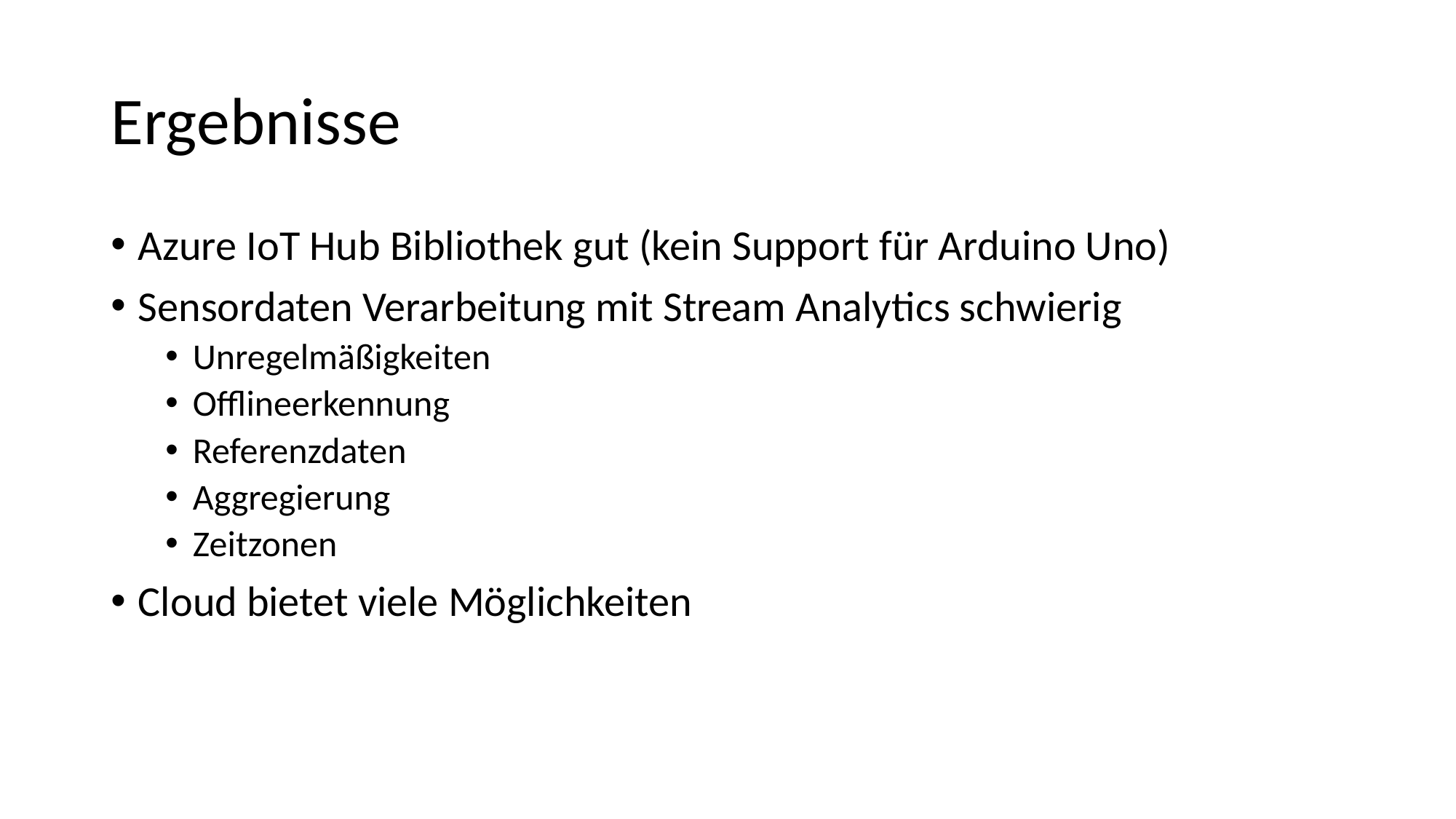

# Ergebnisse
Azure IoT Hub Bibliothek gut (kein Support für Arduino Uno)
Sensordaten Verarbeitung mit Stream Analytics schwierig
Unregelmäßigkeiten
Offlineerkennung
Referenzdaten
Aggregierung
Zeitzonen
Cloud bietet viele Möglichkeiten